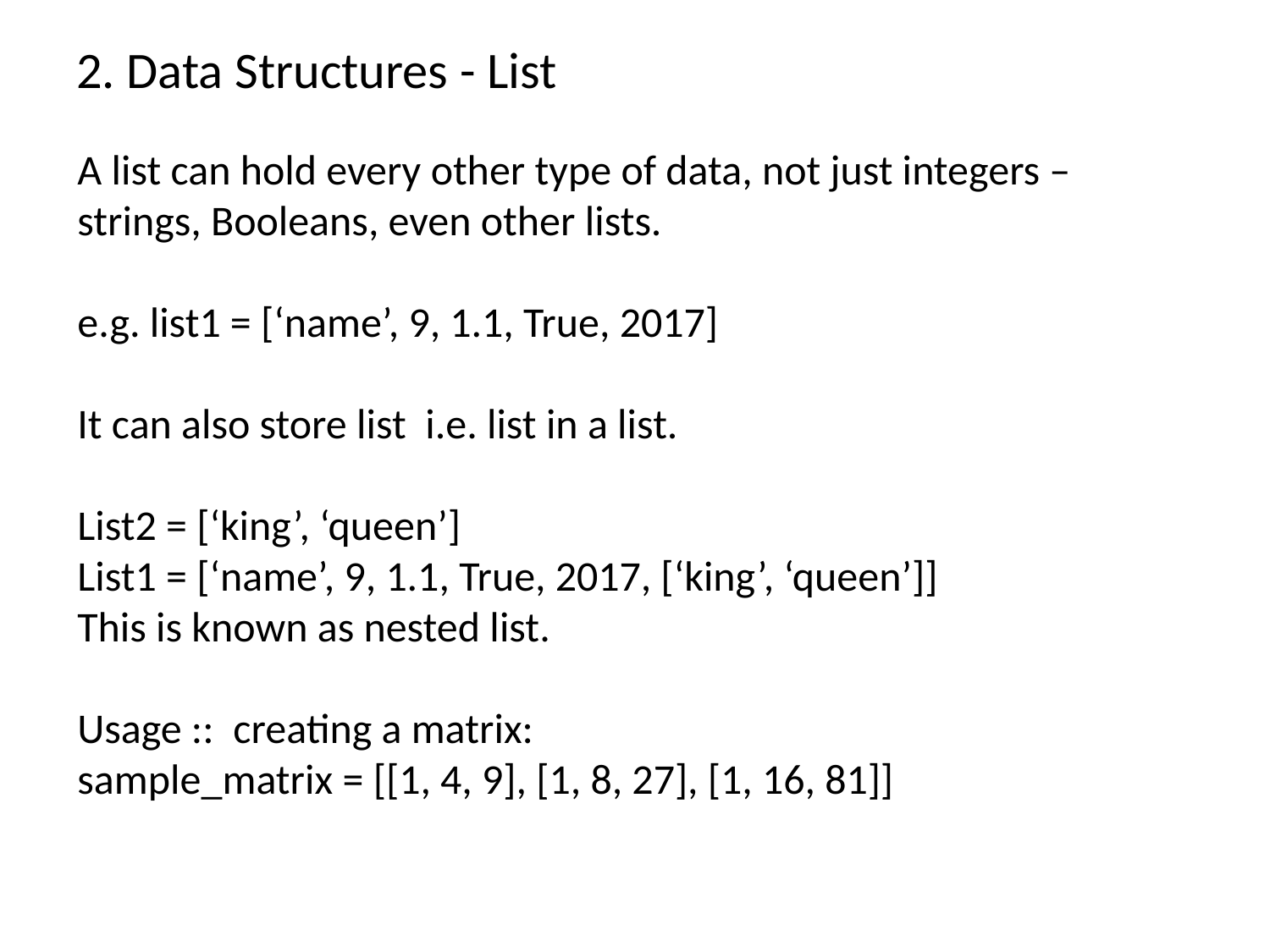

# 2. Data Structures - List
A list can hold every other type of data, not just integers – strings, Booleans, even other lists.

e.g. list1 = [‘name’, 9, 1.1, True, 2017]

It can also store list  i.e. list in a list.

List2 = [‘king’, ‘queen’]
List1 = [‘name’, 9, 1.1, True, 2017, [‘king’, ‘queen’]]
This is known as nested list.

Usage ::  creating a matrix:
sample_matrix = [[1, 4, 9], [1, 8, 27], [1, 16, 81]]